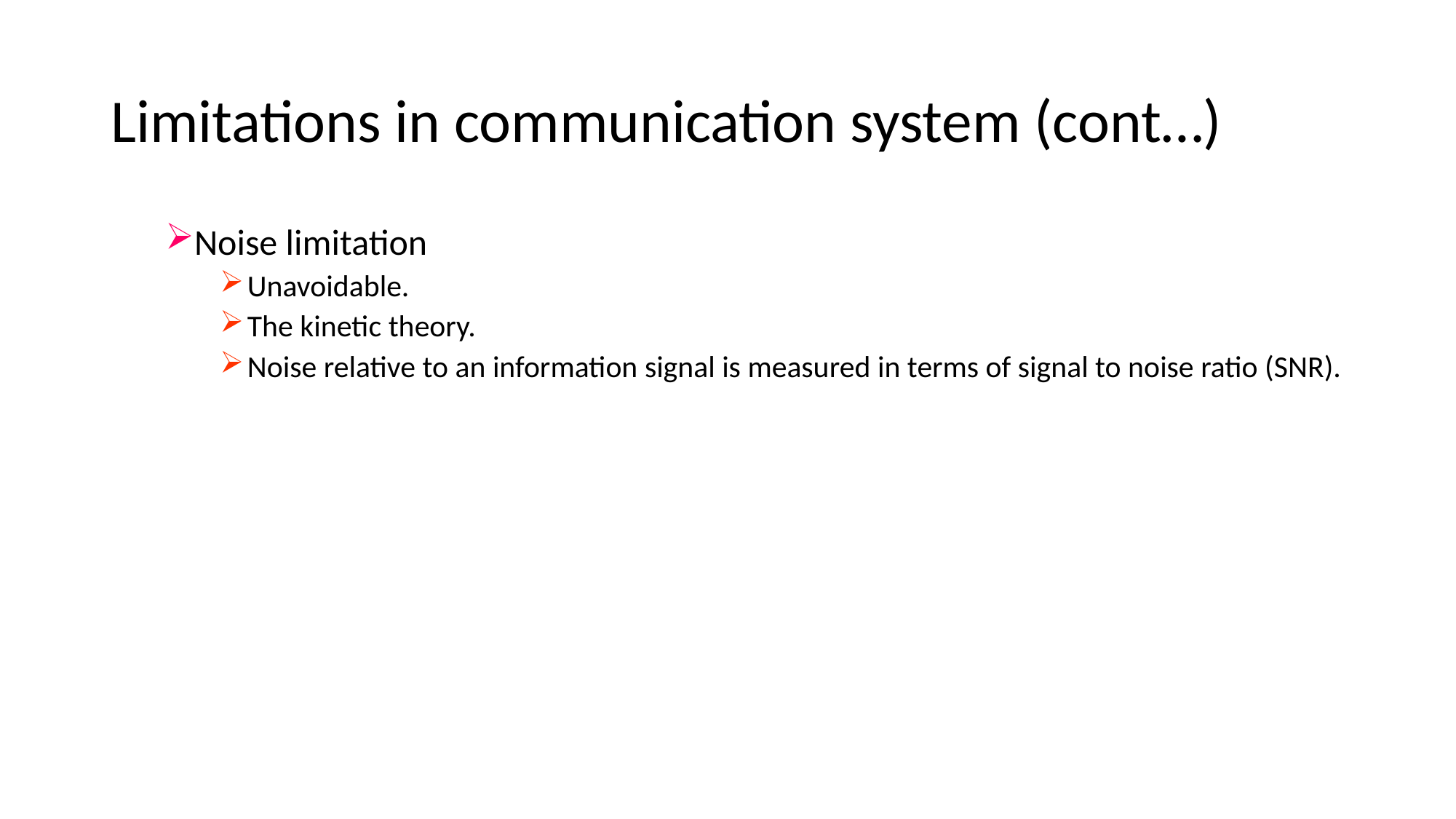

# Limitations in communication system (cont…)
Noise limitation
Unavoidable.
The kinetic theory.
Noise relative to an information signal is measured in terms of signal to noise ratio (SNR).